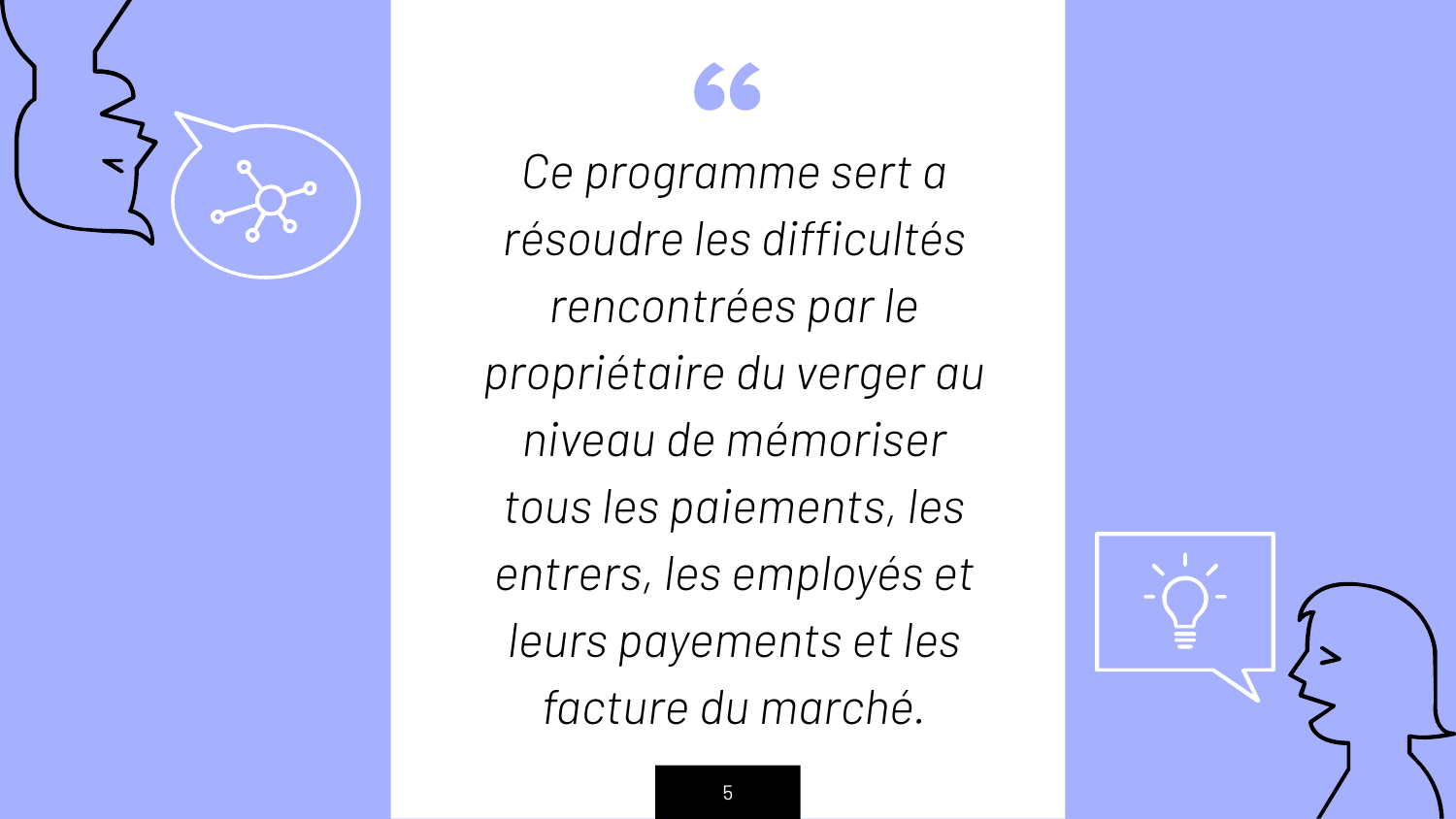

Ce programme sert a résoudre les difficultés rencontrées par le propriétaire du verger au niveau de mémoriser tous les paiements, les entrers, les employés et leurs payements et les facture du marché.
5